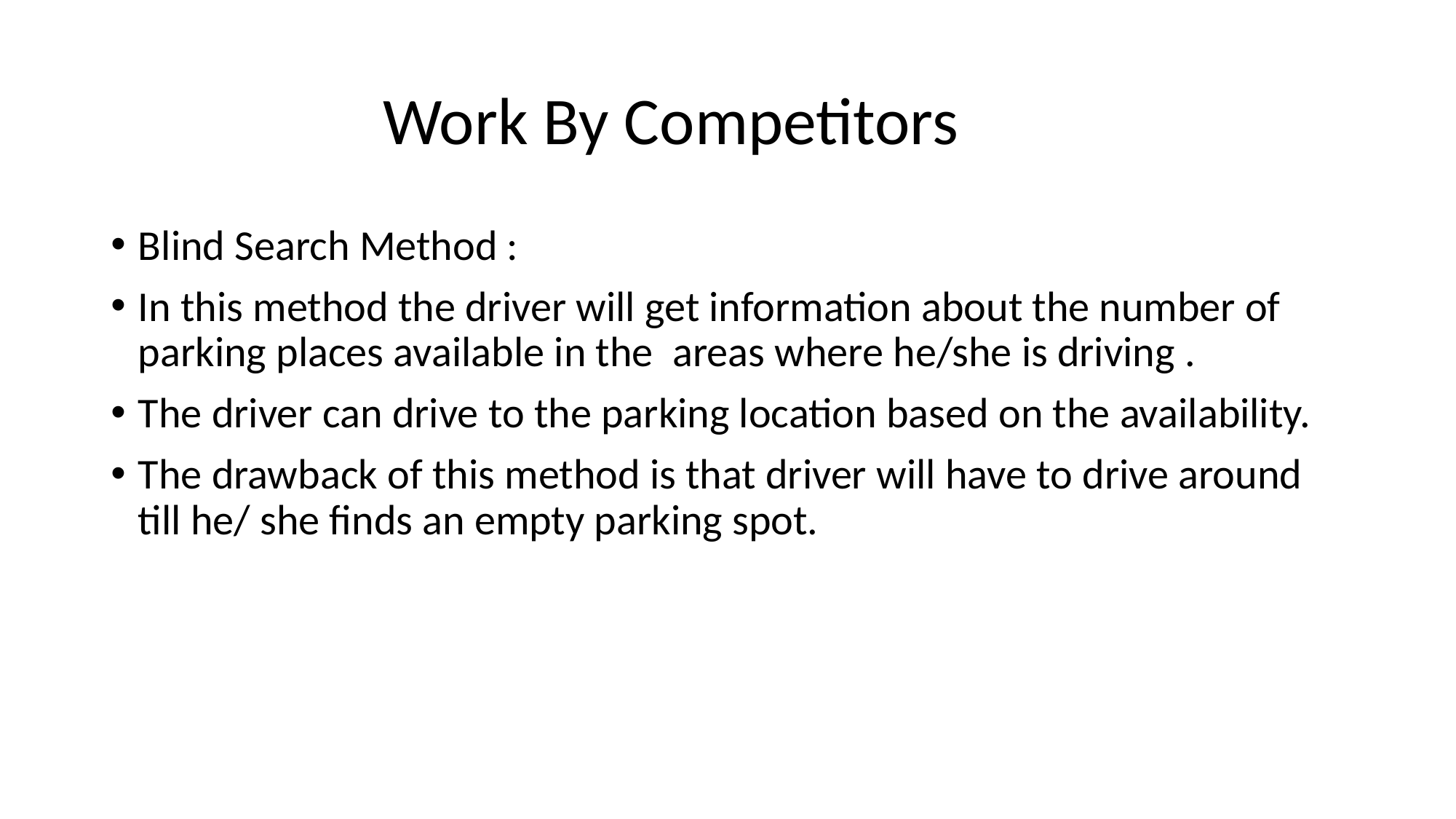

# Work By Competitors
Blind Search Method :
In this method the driver will get information about the number of parking places available in the  areas where he/she is driving .
The driver can drive to the parking location based on the availability.
The drawback of this method is that driver will have to drive around till he/ she finds an empty parking spot.